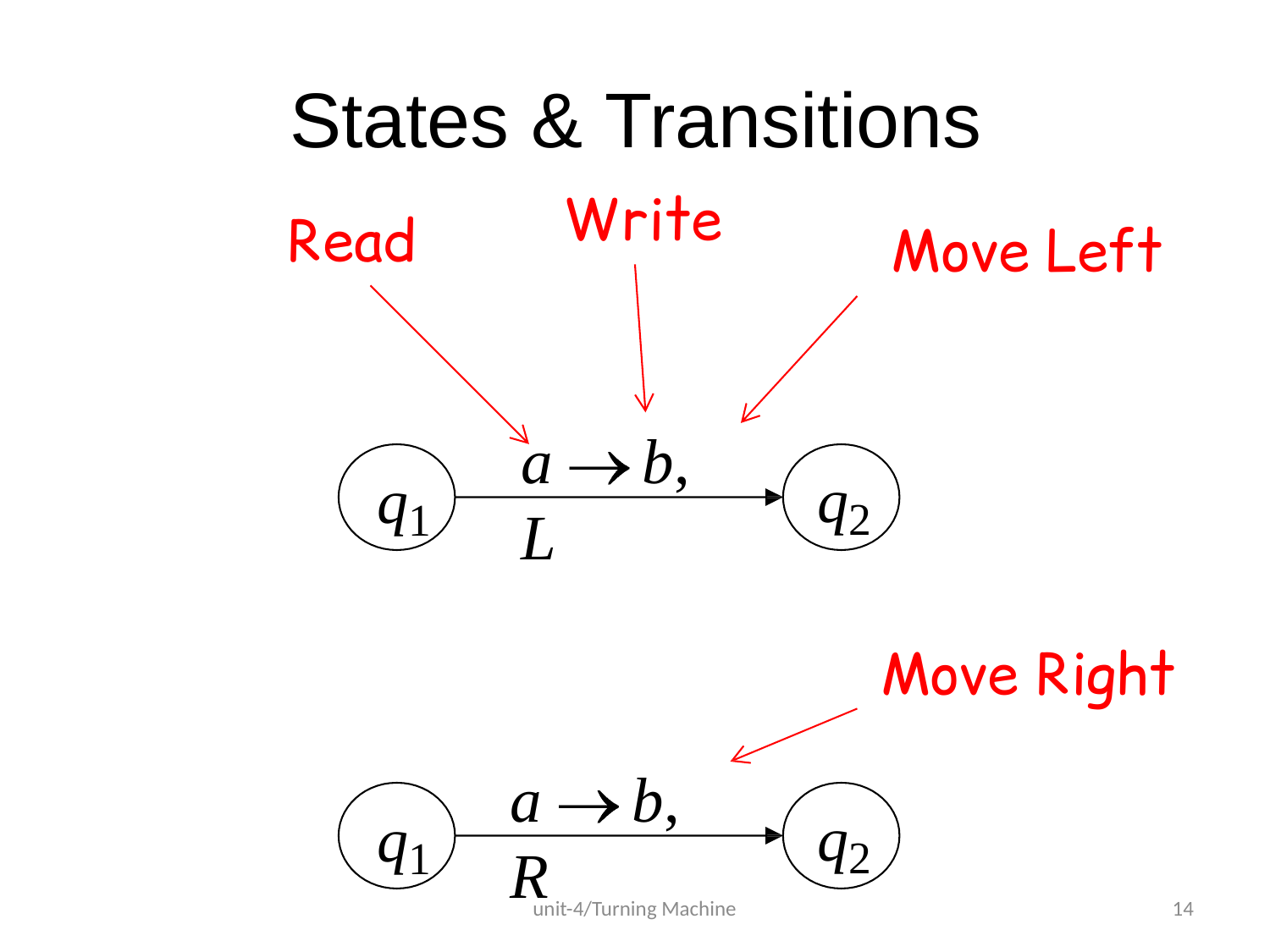

# States & Transitions
Write
Read
Move Left

a	b, L
q2
q1

Move Right

a	b, R

q2
q1

unit-4/Turning Machine
14